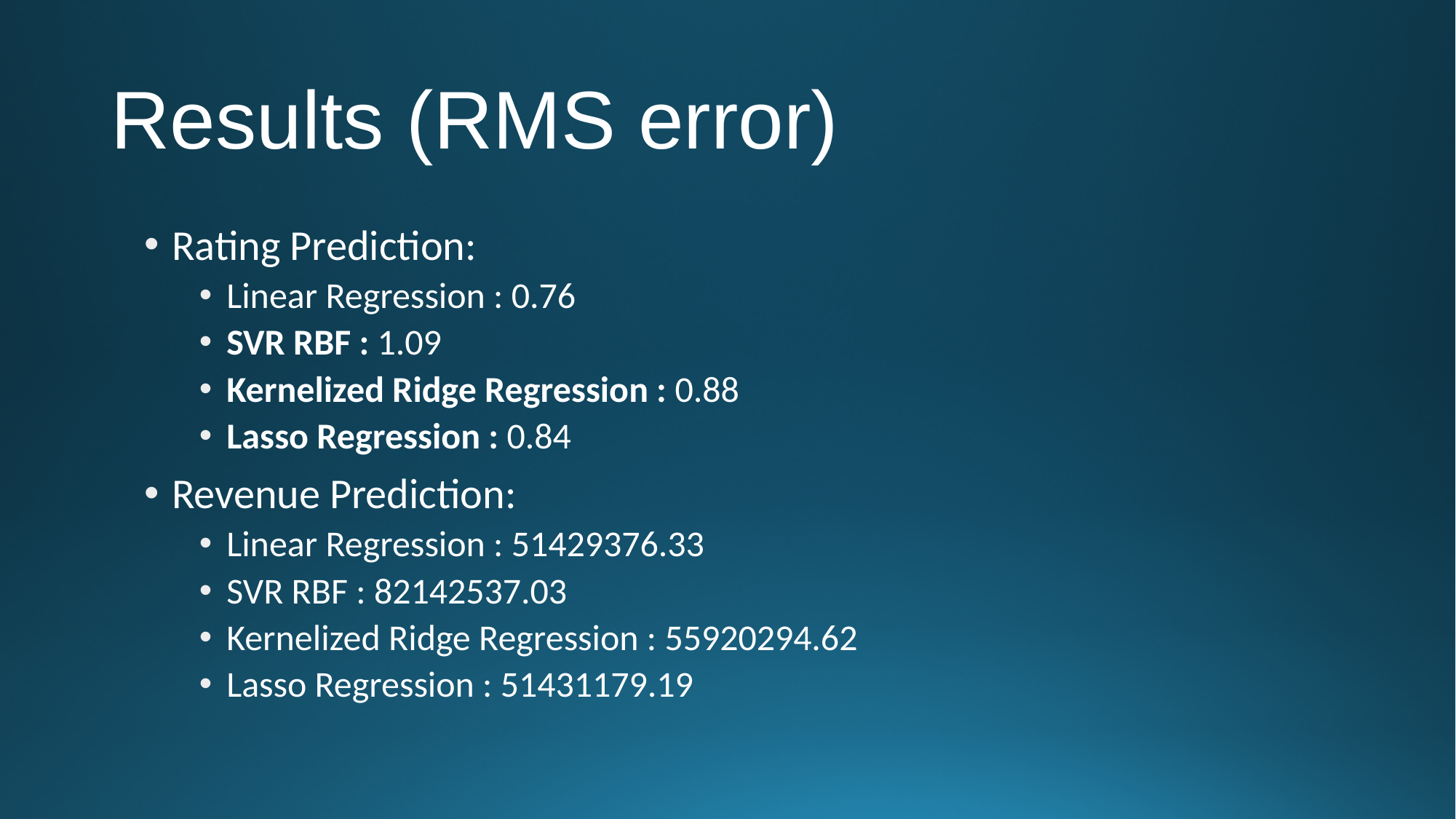

# Results (RMS error)
Rating Prediction:
Linear Regression : 0.76
SVR RBF : 1.09
Kernelized Ridge Regression : 0.88
Lasso Regression : 0.84
Revenue Prediction:
Linear Regression : 51429376.33
SVR RBF : 82142537.03
Kernelized Ridge Regression : 55920294.62
Lasso Regression : 51431179.19